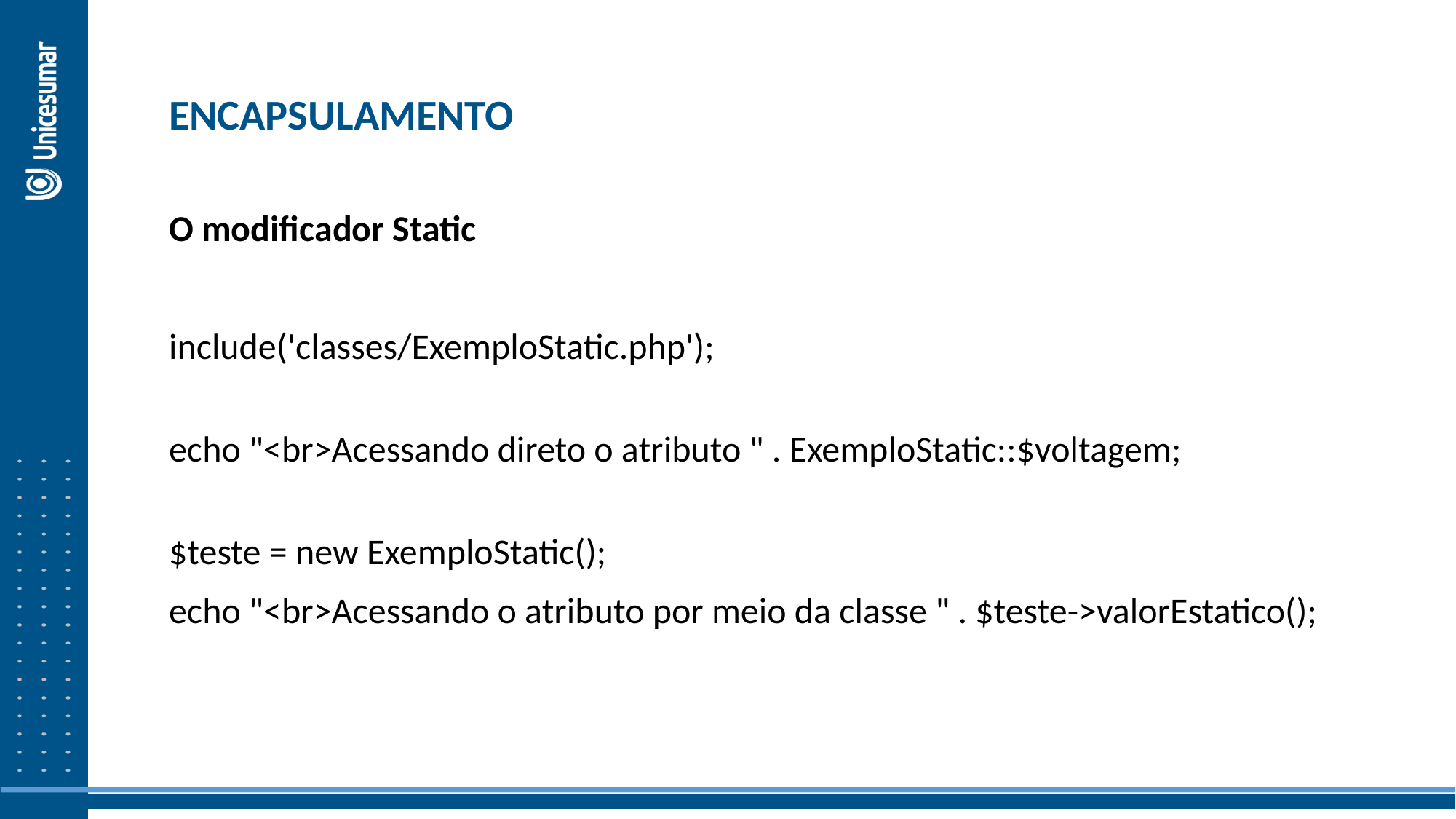

ENCAPSULAMENTO
O modificador Static

include('classes/ExemploStatic.php');
echo "<br>Acessando direto o atributo " . ExemploStatic::$voltagem;
$teste = new ExemploStatic();
echo "<br>Acessando o atributo por meio da classe " . $teste->valorEstatico();